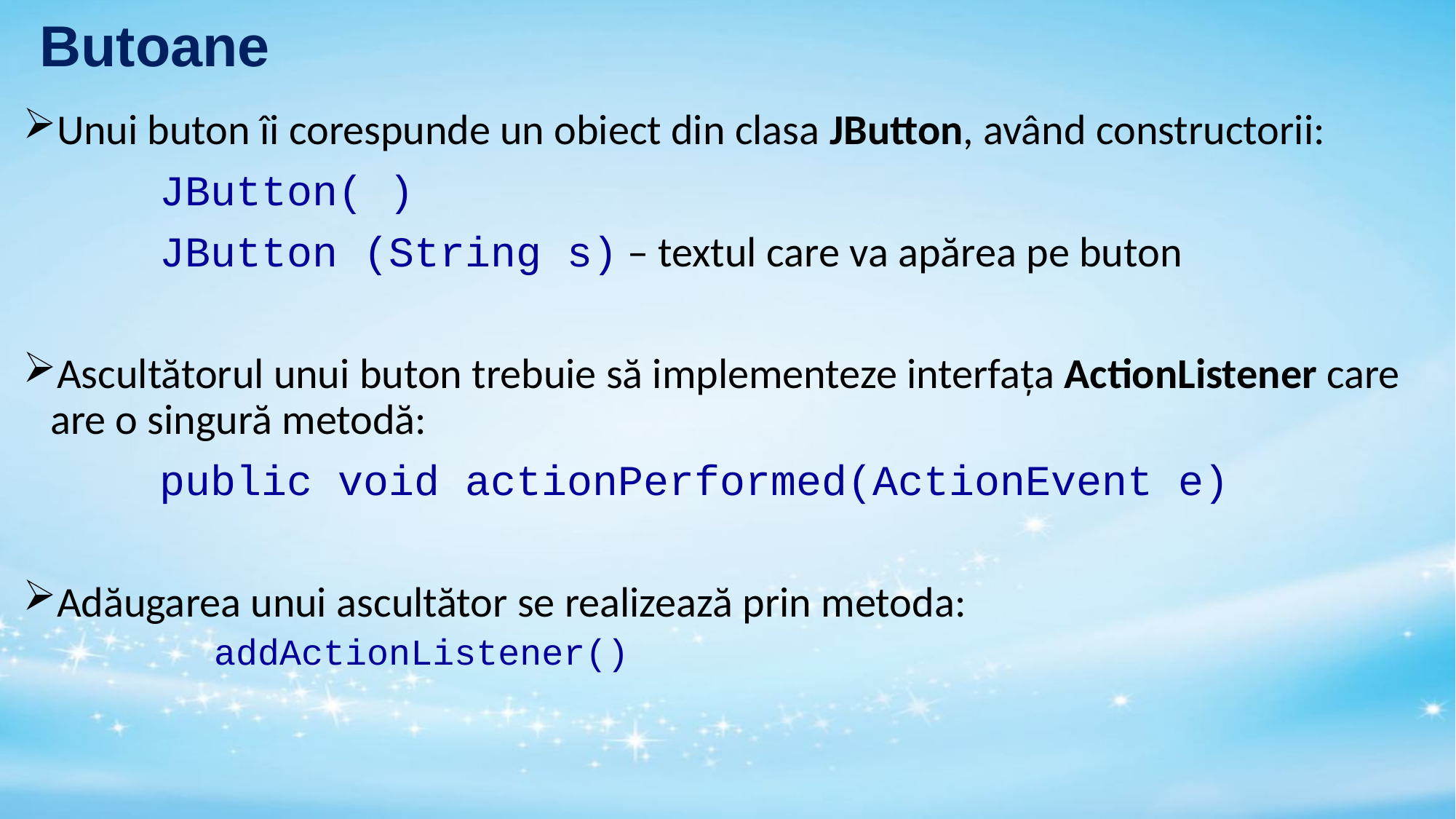

# Butoane
Unui buton îi corespunde un obiect din clasa JButton, având constructorii:
		JButton( )
		JButton (String s) – textul care va apărea pe buton

Ascultătorul unui buton trebuie să implementeze interfața ActionListener care are o singură metodă:
		public void actionPerformed(ActionEvent e)

Adăugarea unui ascultător se realizează prin metoda:
		addActionListener()